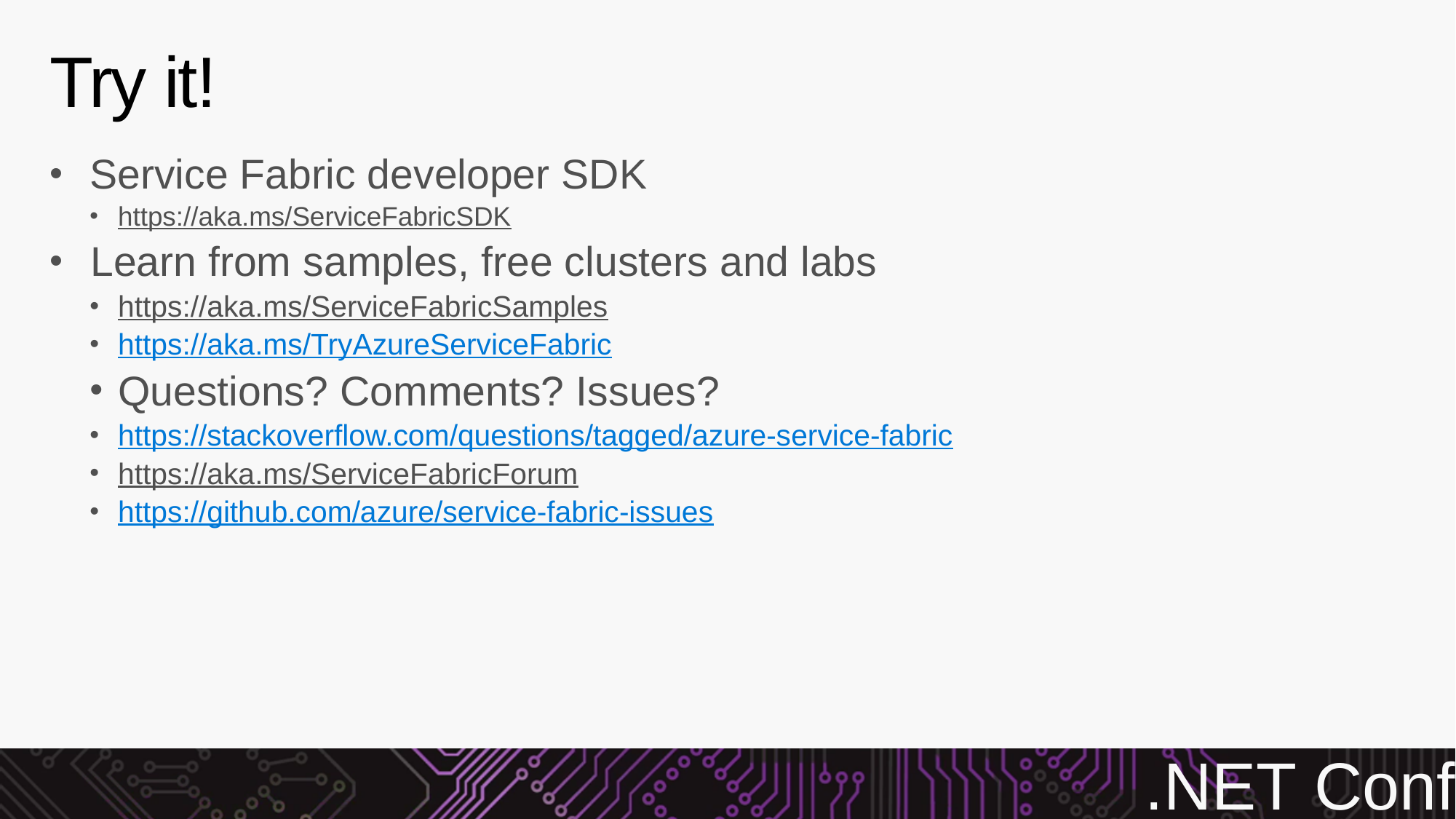

# Try it!
Service Fabric developer SDK
https://aka.ms/ServiceFabricSDK
Learn from samples, free clusters and labs
https://aka.ms/ServiceFabricSamples
https://aka.ms/TryAzureServiceFabric
Questions? Comments? Issues?
https://stackoverflow.com/questions/tagged/azure-service-fabric
https://aka.ms/ServiceFabricForum
https://github.com/azure/service-fabric-issues